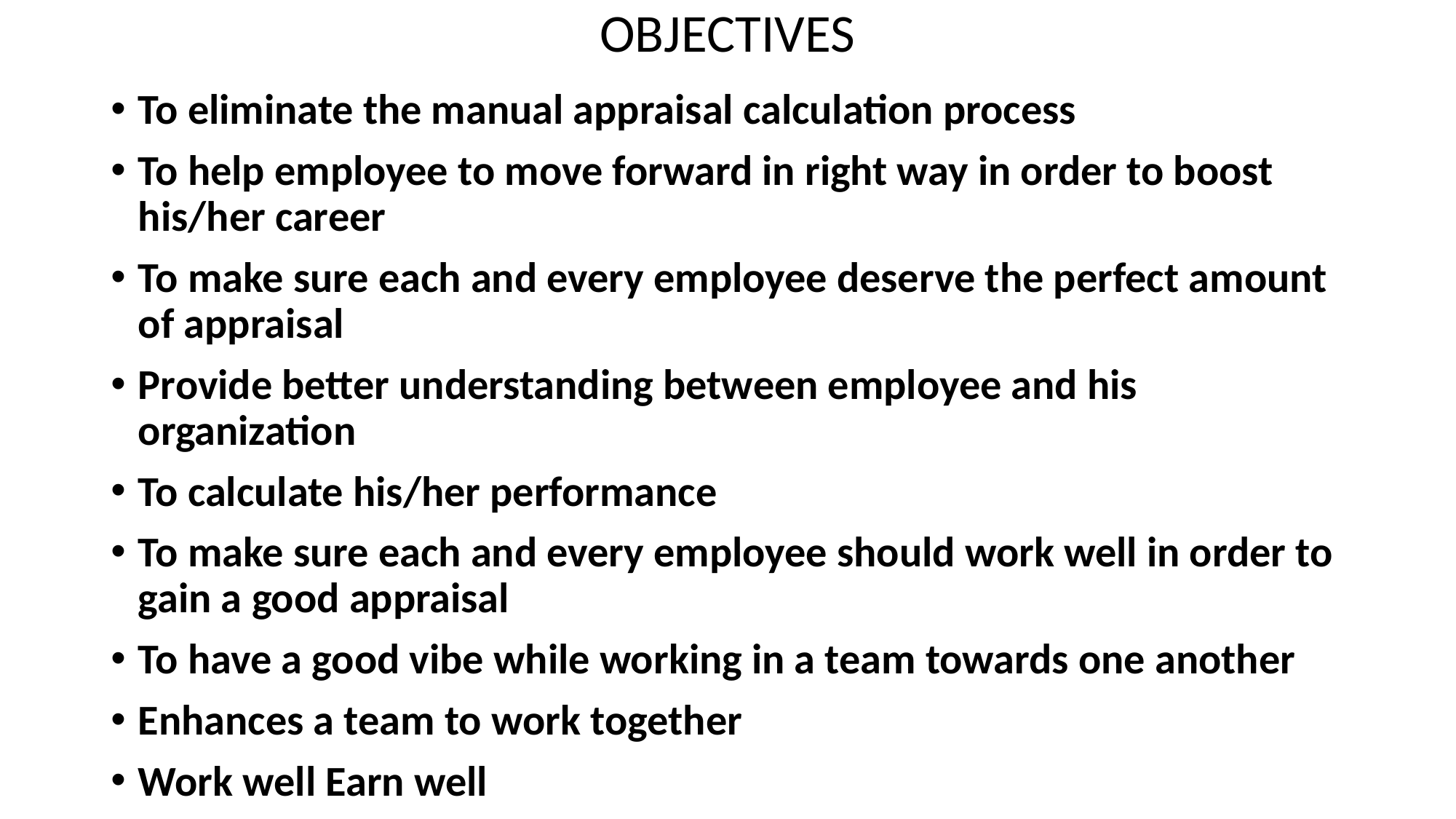

# OBJECTIVES
To eliminate the manual appraisal calculation process
To help employee to move forward in right way in order to boost his/her career
To make sure each and every employee deserve the perfect amount of appraisal
Provide better understanding between employee and his organization
To calculate his/her performance
To make sure each and every employee should work well in order to gain a good appraisal
To have a good vibe while working in a team towards one another
Enhances a team to work together
Work well Earn well